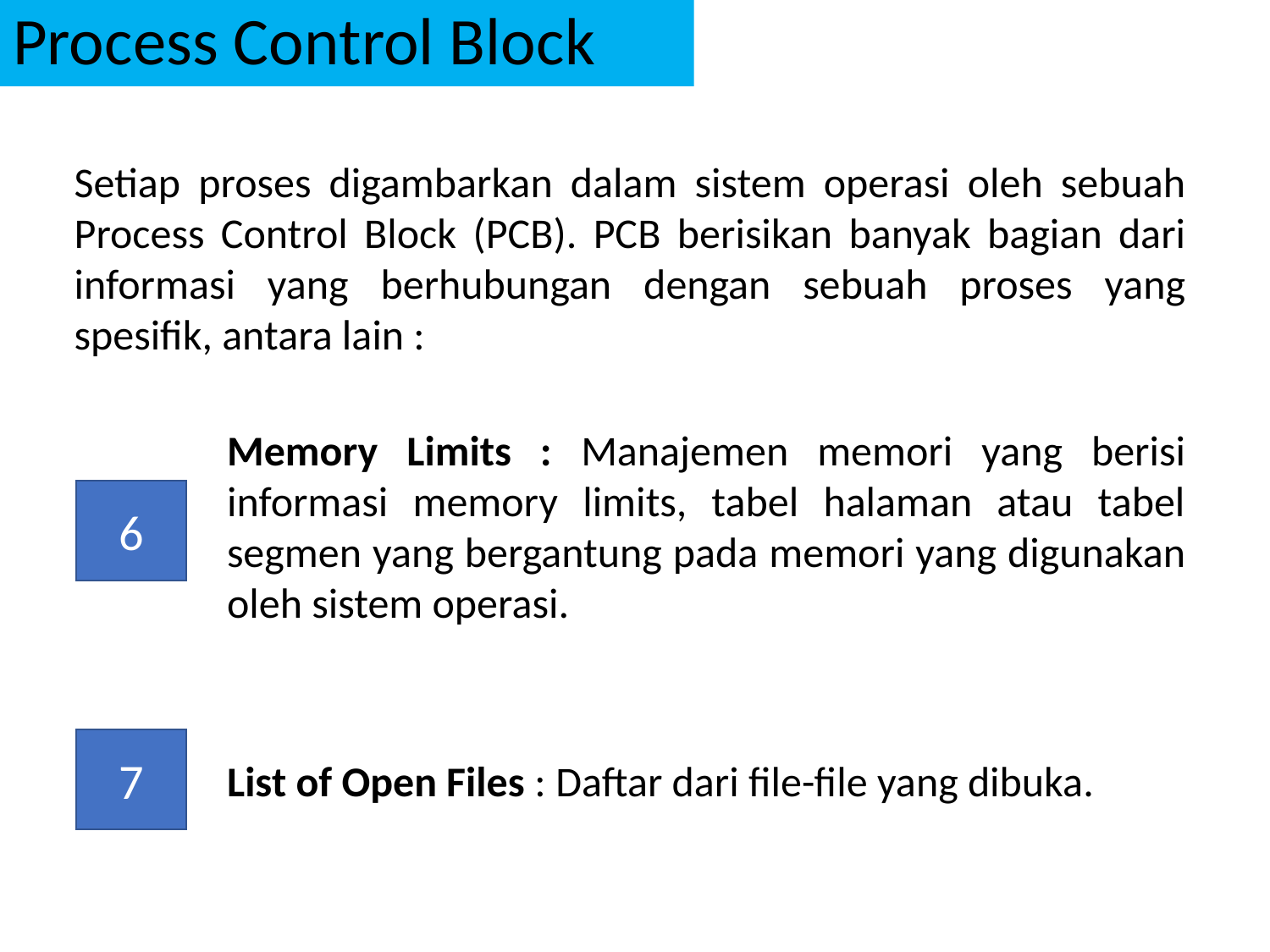

# Process Control Block
Setiap proses digambarkan dalam sistem operasi oleh sebuah Process Control Block (PCB). PCB berisikan banyak bagian dari informasi yang berhubungan dengan sebuah proses yang spesifik, antara lain :
Memory Limits : Manajemen memori yang berisi informasi memory limits, tabel halaman atau tabel segmen yang bergantung pada memori yang digunakan oleh sistem operasi.
6
7
List of Open Files : Daftar dari file-file yang dibuka.